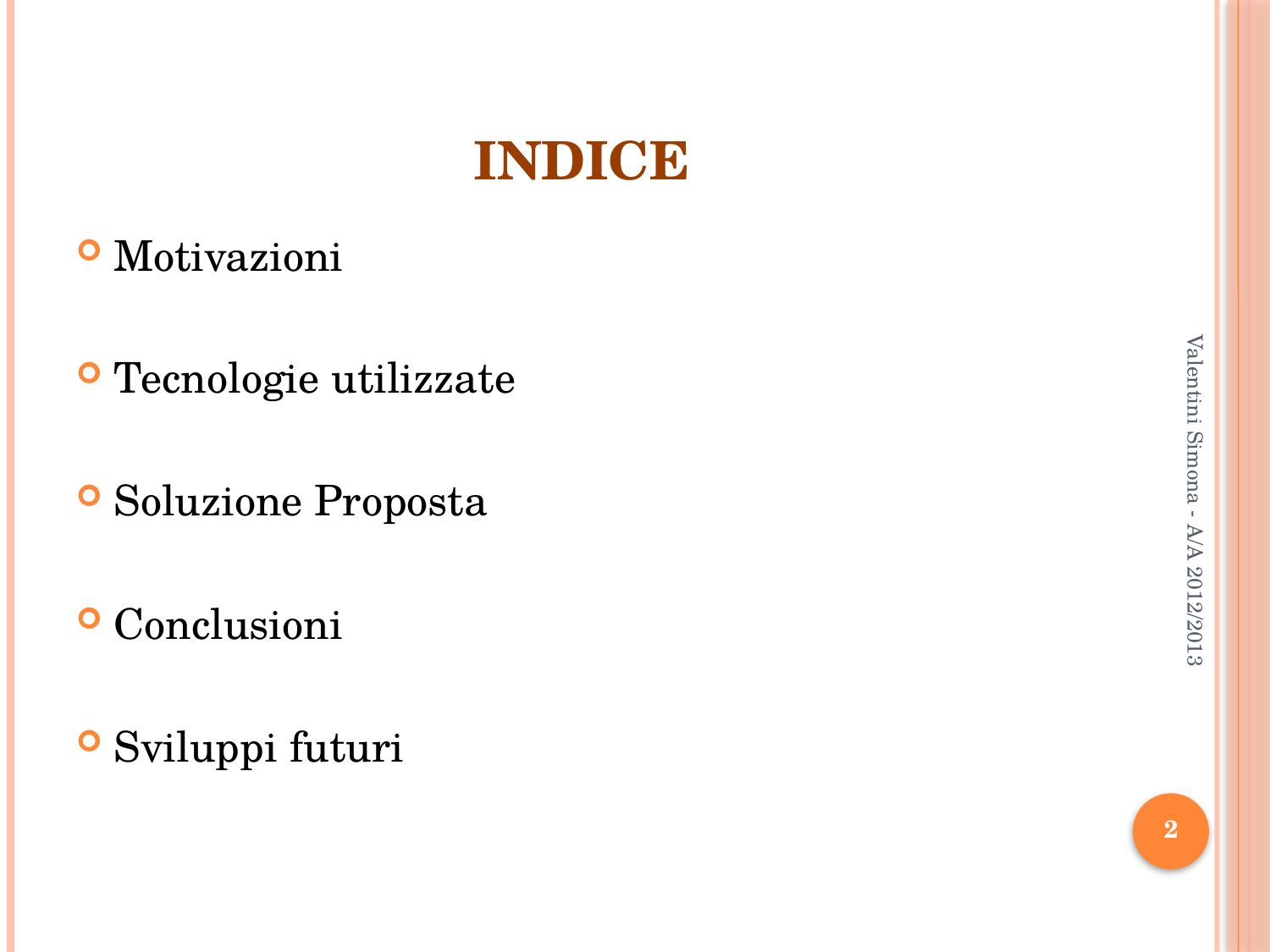

# Indice
Motivazioni

Tecnologie utilizzate

Soluzione Proposta

Conclusioni

Sviluppi futuri

Valentini Simona - A/A 2012/2013
2